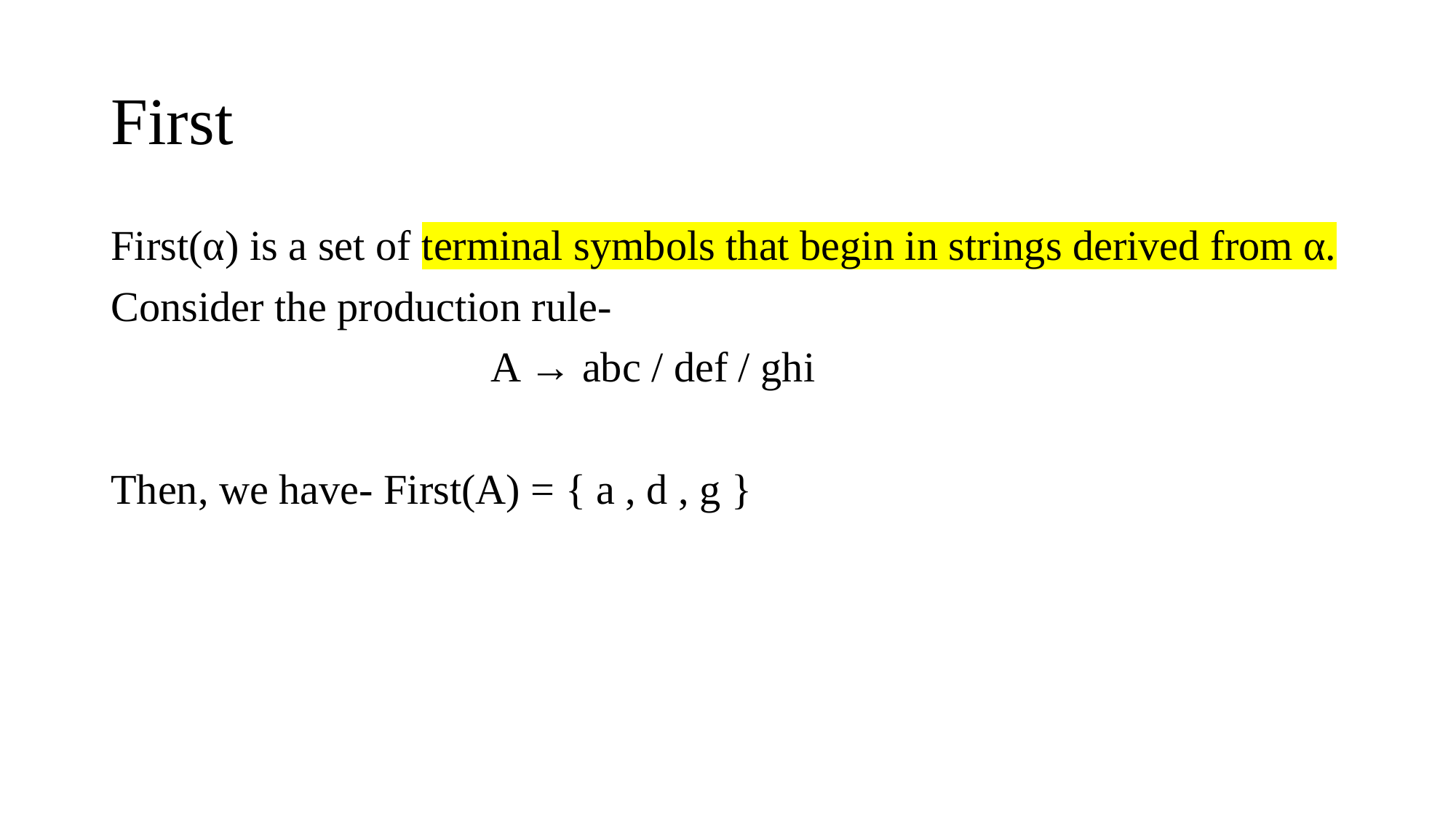

# First
First(α) is a set of terminal symbols that begin in strings derived from α.
Consider the production rule-
                                    A → abc / def / ghi

Then, we have- First(A) = { a , d , g }